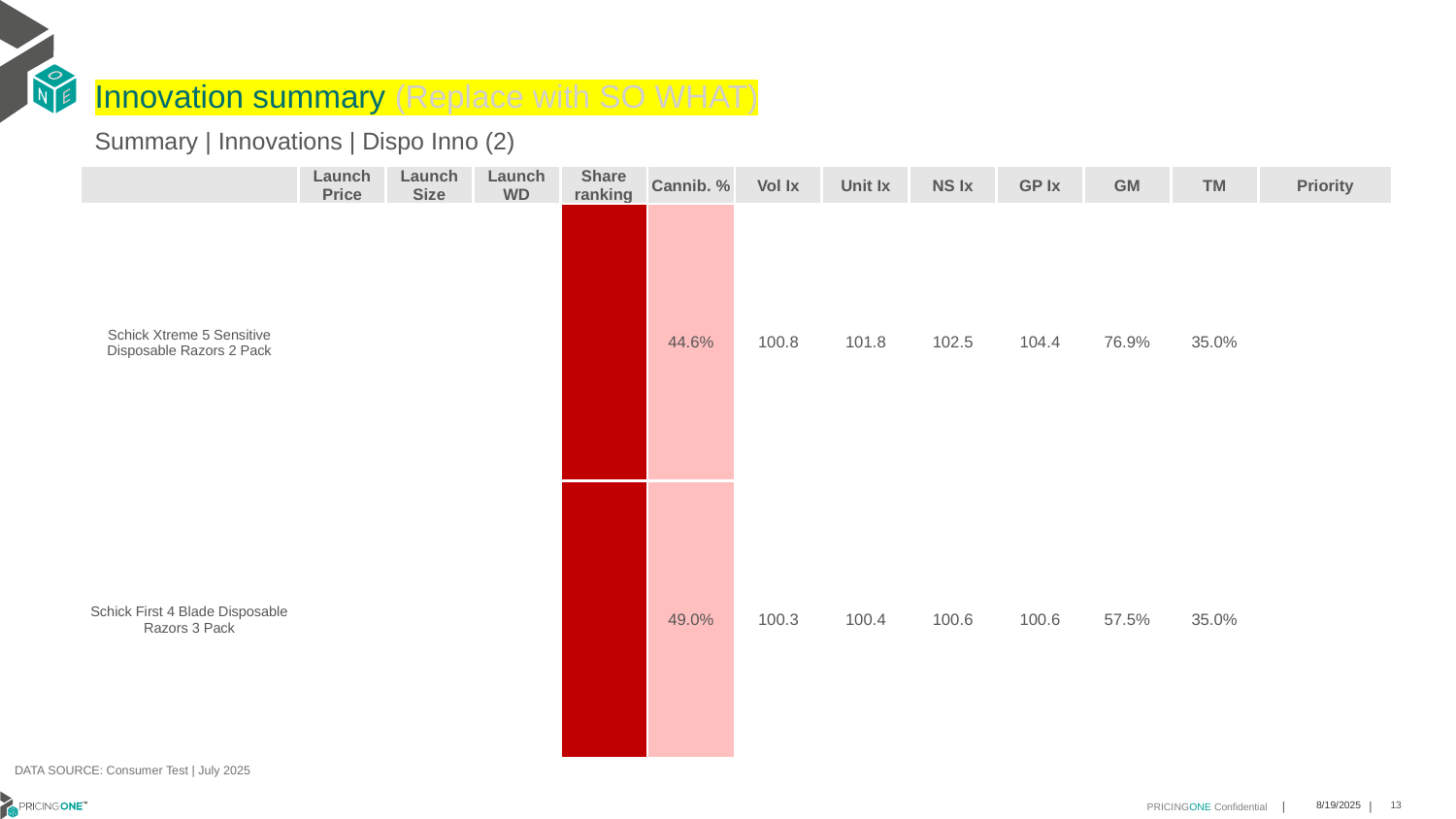

# Innovation summary (Replace with SO WHAT)
Summary | Innovations | Dispo Inno (2)
|  | Launch Price | Launch Size | Launch WD | Share ranking | Cannib. % | Vol Ix | Unit Ix | NS Ix | GP Ix | GM | TM | Priority |
| --- | --- | --- | --- | --- | --- | --- | --- | --- | --- | --- | --- | --- |
| Schick Xtreme 5 Sensitive Disposable Razors 2 Pack |  |  |  |  | 44.6% | 100.8 | 101.8 | 102.5 | 104.4 | 76.9% | 35.0% |  |
| Schick First 4 Blade Disposable Razors 3 Pack |  |  |  |  | 49.0% | 100.3 | 100.4 | 100.6 | 100.6 | 57.5% | 35.0% |  |
DATA SOURCE: Consumer Test | July 2025
8/19/2025
13